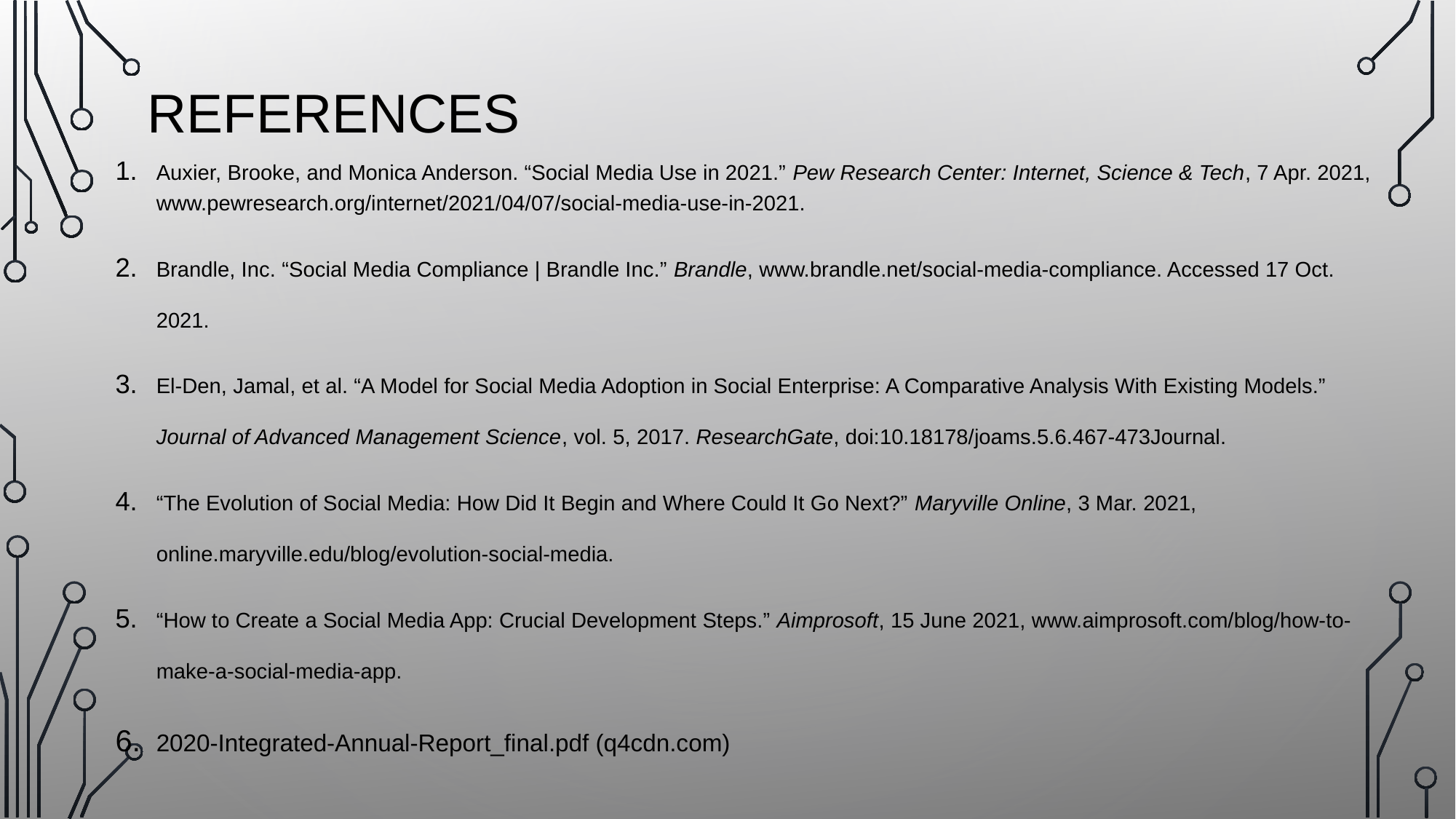

# REFERENCES
Auxier, Brooke, and Monica Anderson. “Social Media Use in 2021.” Pew Research Center: Internet, Science & Tech, 7 Apr. 2021, www.pewresearch.org/internet/2021/04/07/social-media-use-in-2021.
Brandle, Inc. “Social Media Compliance | Brandle Inc.” Brandle, www.brandle.net/social-media-compliance. Accessed 17 Oct. 2021.
El-Den, Jamal, et al. “A Model for Social Media Adoption in Social Enterprise: A Comparative Analysis With Existing Models.” Journal of Advanced Management Science, vol. 5, 2017. ResearchGate, doi:10.18178/joams.5.6.467-473Journal.
“The Evolution of Social Media: How Did It Begin and Where Could It Go Next?” Maryville Online, 3 Mar. 2021, online.maryville.edu/blog/evolution-social-media.
“How to Create a Social Media App: Crucial Development Steps.” Aimprosoft, 15 June 2021, www.aimprosoft.com/blog/how-to-make-a-social-media-app.
2020-Integrated-Annual-Report_final.pdf (q4cdn.com)